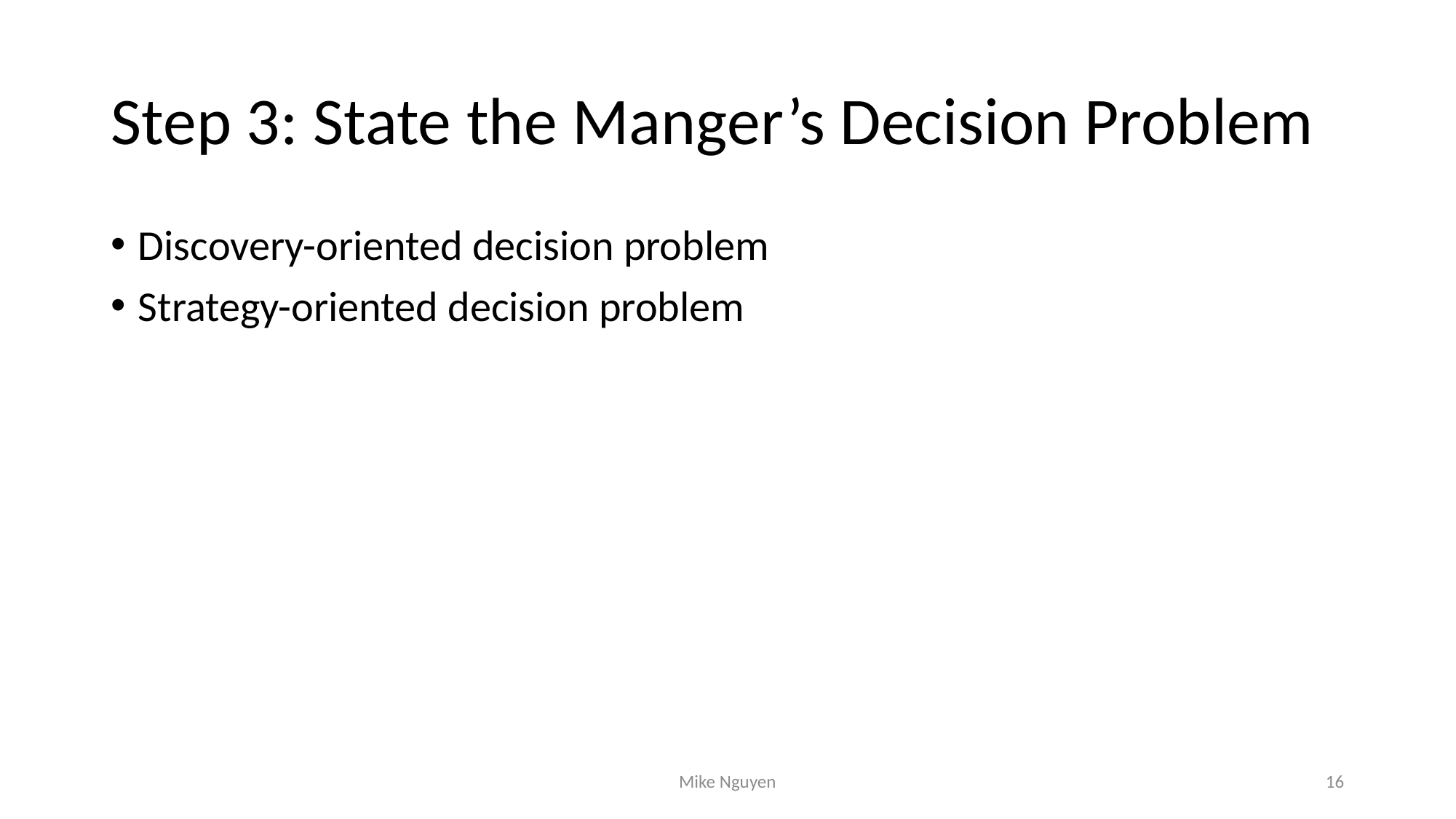

# Step 3: State the Manger’s Decision Problem
Discovery-oriented decision problem
Strategy-oriented decision problem
Mike Nguyen
16